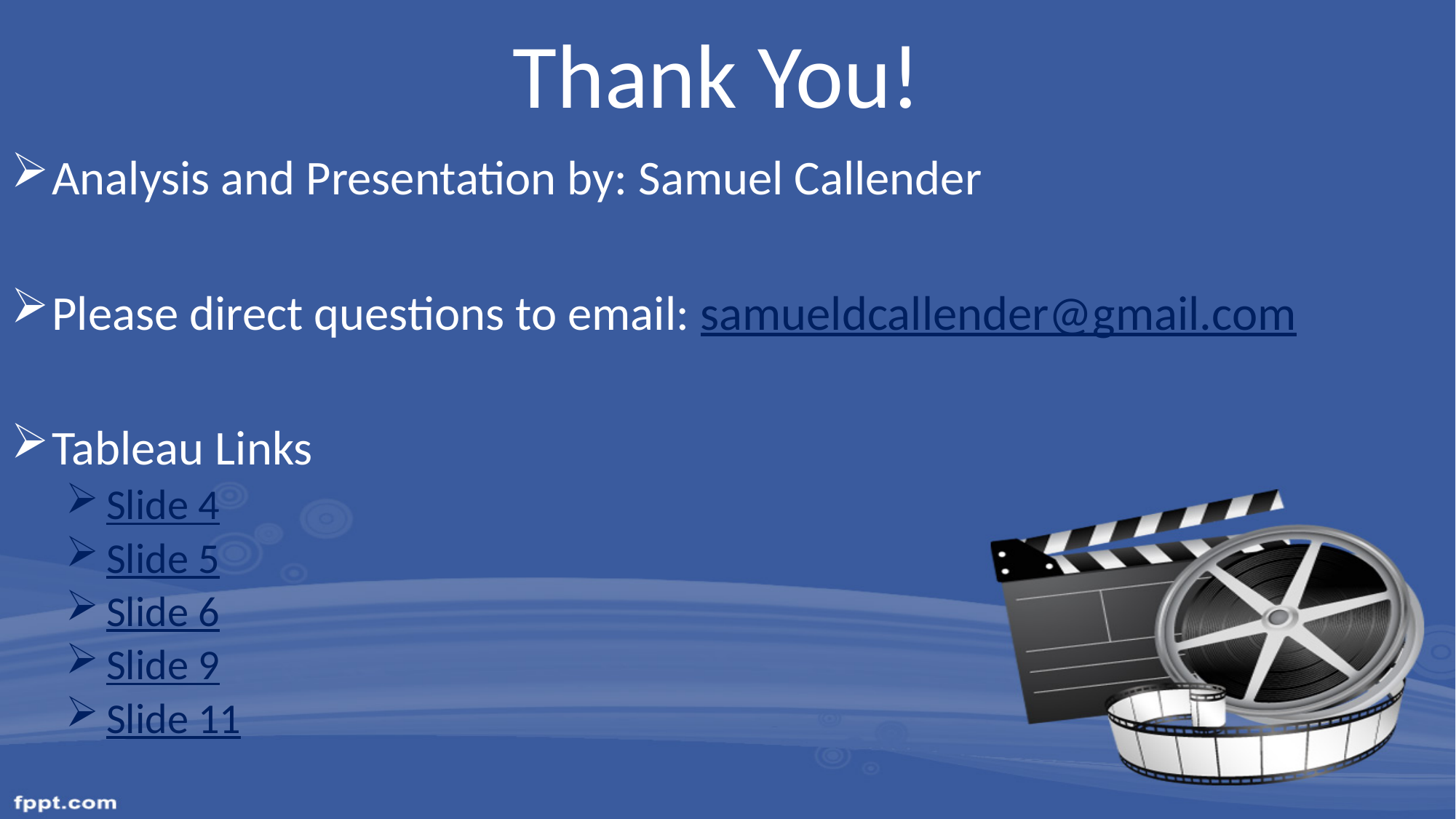

# Thank You!
Analysis and Presentation by: Samuel Callender

Please direct questions to email: samueldcallender@gmail.com

Tableau Links
Slide 4
Slide 5
Slide 6
Slide 9
Slide 11